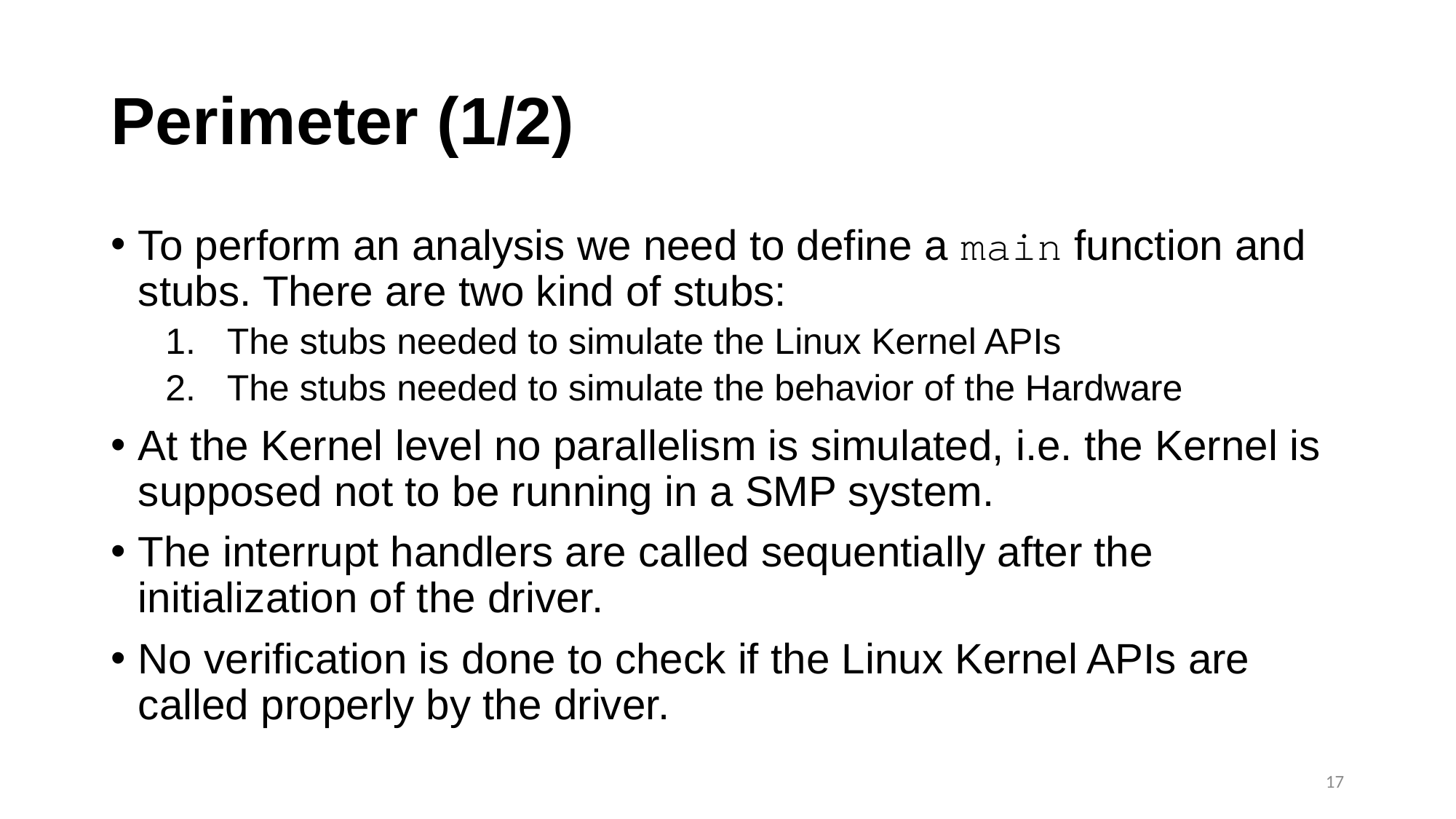

# Perimeter (1/2)
To perform an analysis we need to define a main function and stubs. There are two kind of stubs:
The stubs needed to simulate the Linux Kernel APIs
The stubs needed to simulate the behavior of the Hardware
At the Kernel level no parallelism is simulated, i.e. the Kernel is supposed not to be running in a SMP system.
The interrupt handlers are called sequentially after the initialization of the driver.
No verification is done to check if the Linux Kernel APIs are called properly by the driver.
17